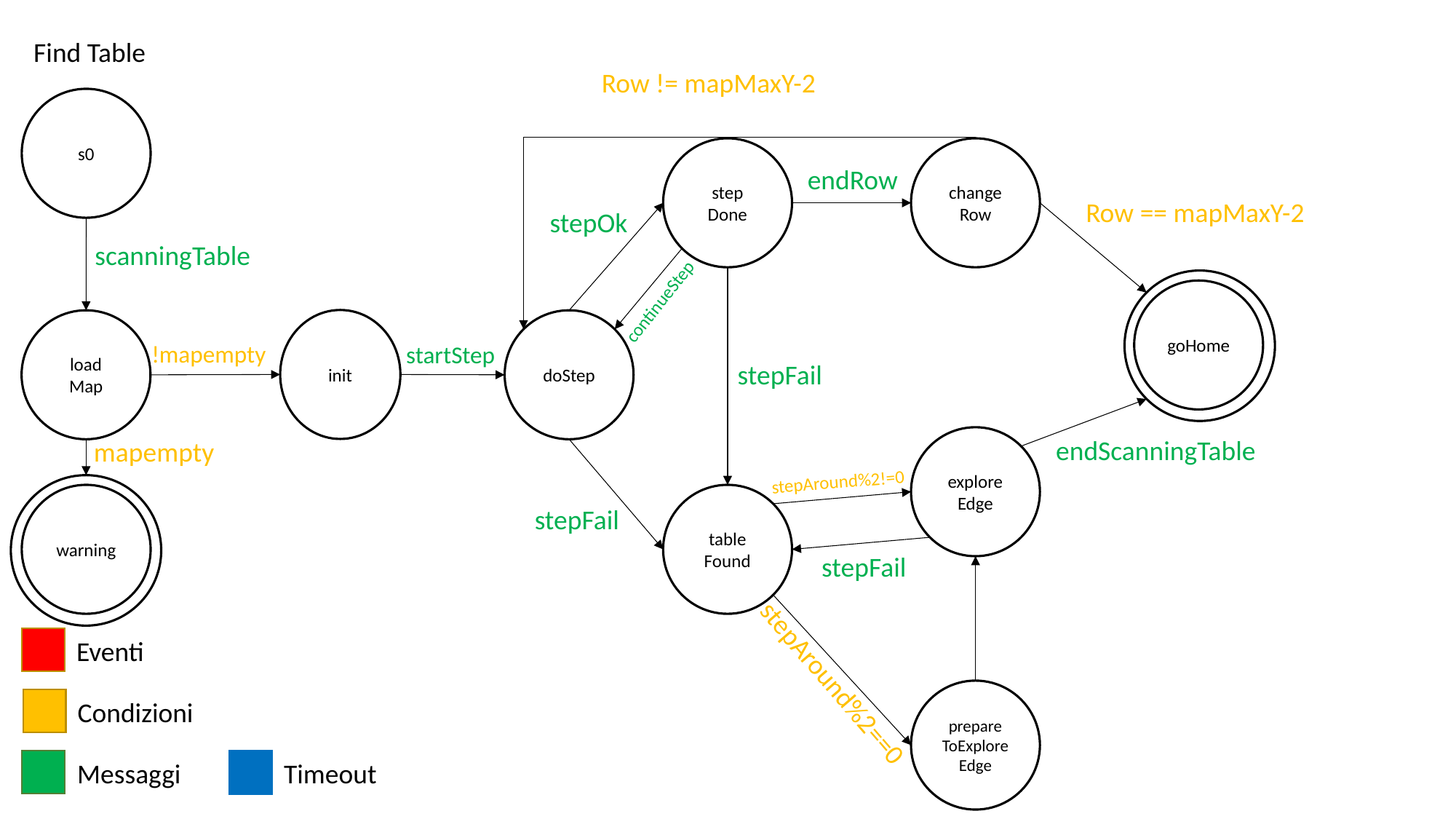

Find Table
Row != mapMaxY-2
s0
step
Done
change Row
endRow
Row == mapMaxY-2
stepOk
scanningTable

continueStep
goHome
init
load Map
doStep
!mapempty
startStep
stepFail
explore Edge
endScanningTable
mapempty
stepAround%2!=0

warning
table Found
stepFail
stepFail

Eventi
stepAround%2==0
prepare ToExplore Edge

Condizioni

Messaggi

Timeout